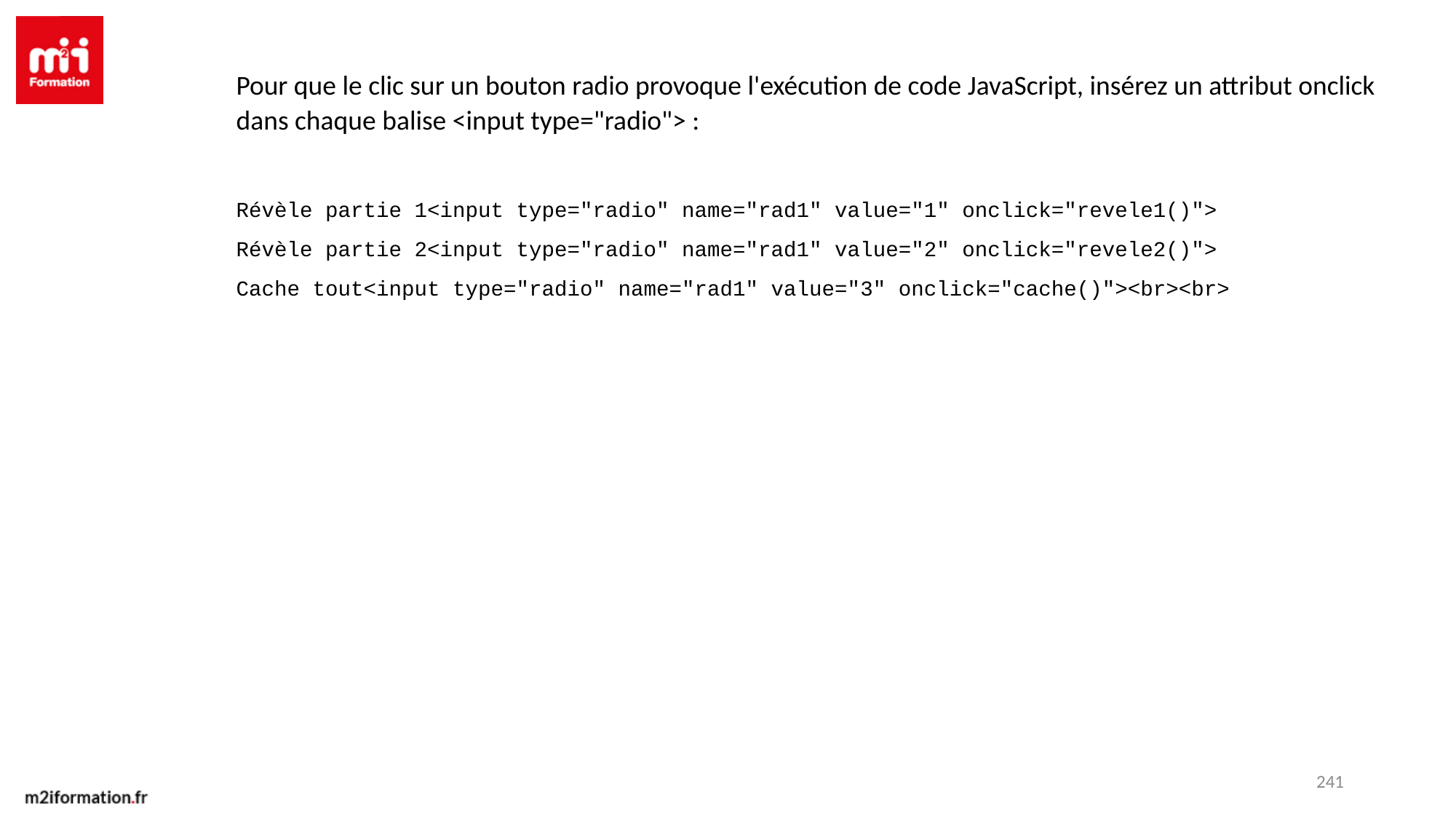

Pour que le clic sur un bouton radio provoque l'exécution de code JavaScript, insérez un attribut onclick dans chaque balise <input type="radio"> :

Révèle partie 1<input type="radio" name="rad1" value="1" onclick="revele1()">
Révèle partie 2<input type="radio" name="rad1" value="2" onclick="revele2()">
Cache tout<input type="radio" name="rad1" value="3" onclick="cache()"><br><br>
241